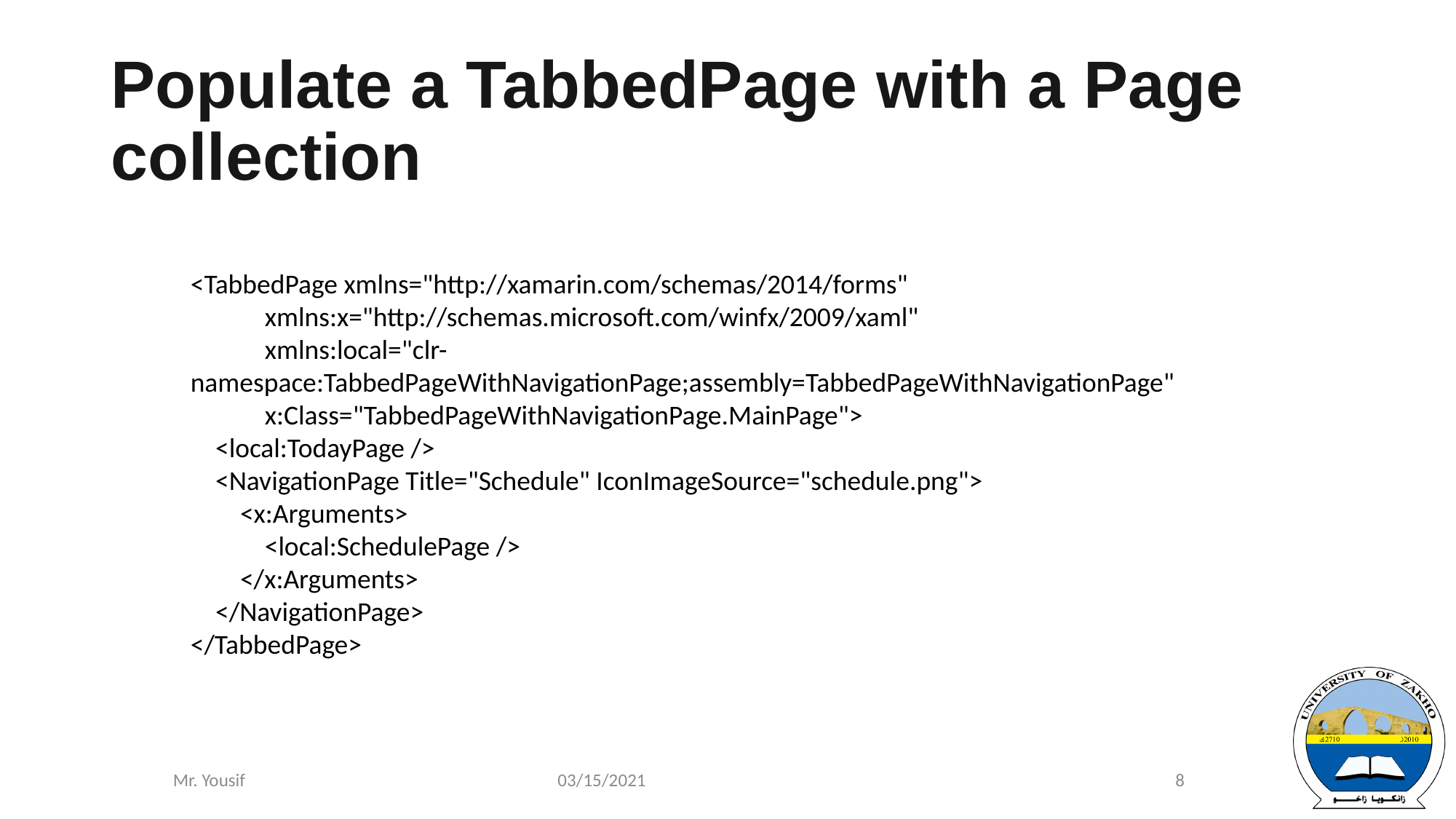

# Populate a TabbedPage with a Page collection
<TabbedPage xmlns="http://xamarin.com/schemas/2014/forms"
            xmlns:x="http://schemas.microsoft.com/winfx/2009/xaml"
            xmlns:local="clr-namespace:TabbedPageWithNavigationPage;assembly=TabbedPageWithNavigationPage"
            x:Class="TabbedPageWithNavigationPage.MainPage">
    <local:TodayPage />
    <NavigationPage Title="Schedule" IconImageSource="schedule.png">
        <x:Arguments>
            <local:SchedulePage />
        </x:Arguments>
    </NavigationPage>
</TabbedPage>
03/15/2021
8
Mr. Yousif